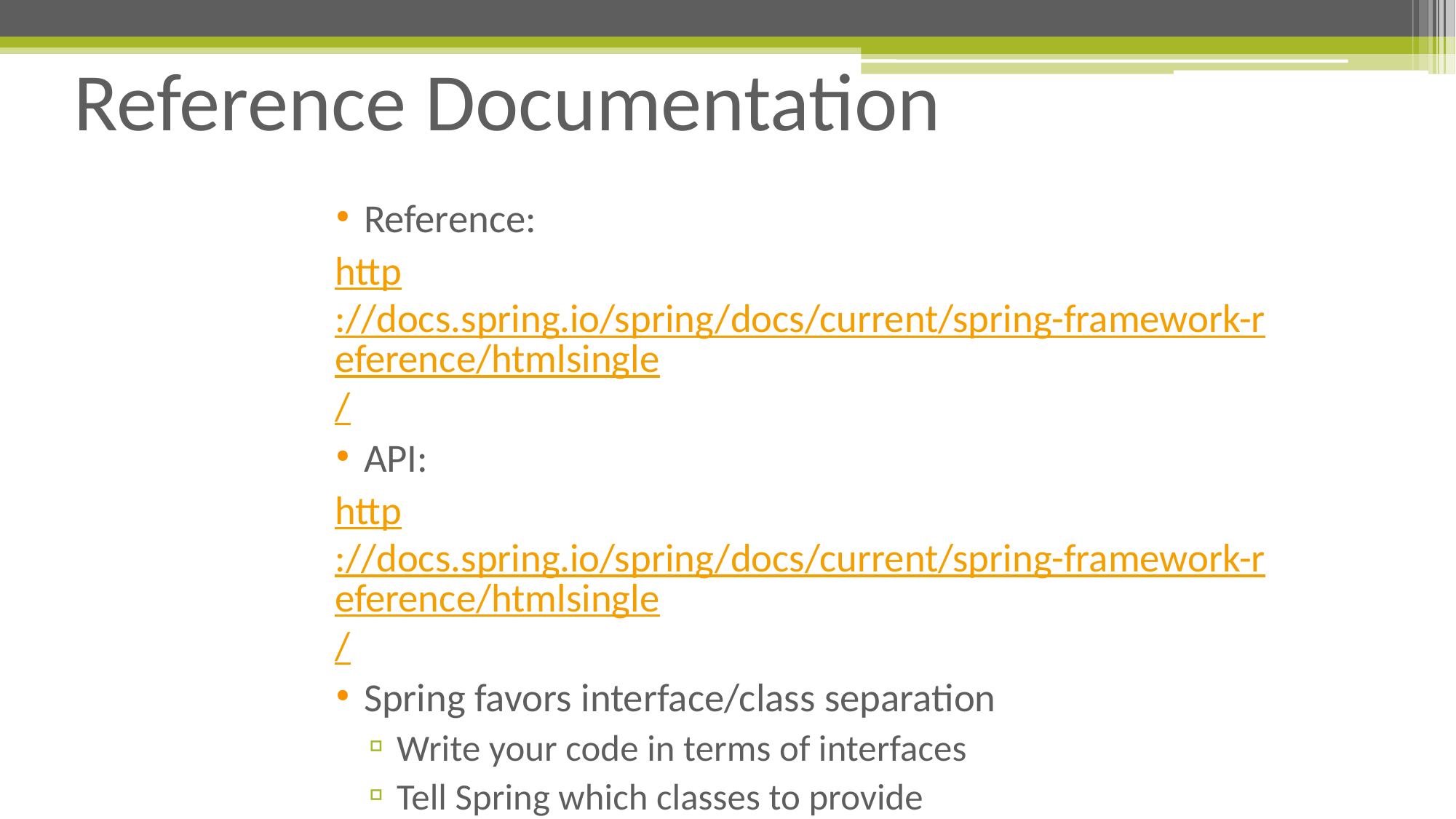

# Reference Documentation
Reference:
http://docs.spring.io/spring/docs/current/spring-framework-reference/htmlsingle/
API:
http://docs.spring.io/spring/docs/current/spring-framework-reference/htmlsingle/
Spring favors interface/class separation
Write your code in terms of interfaces
Tell Spring which classes to provide
“wire everything together”